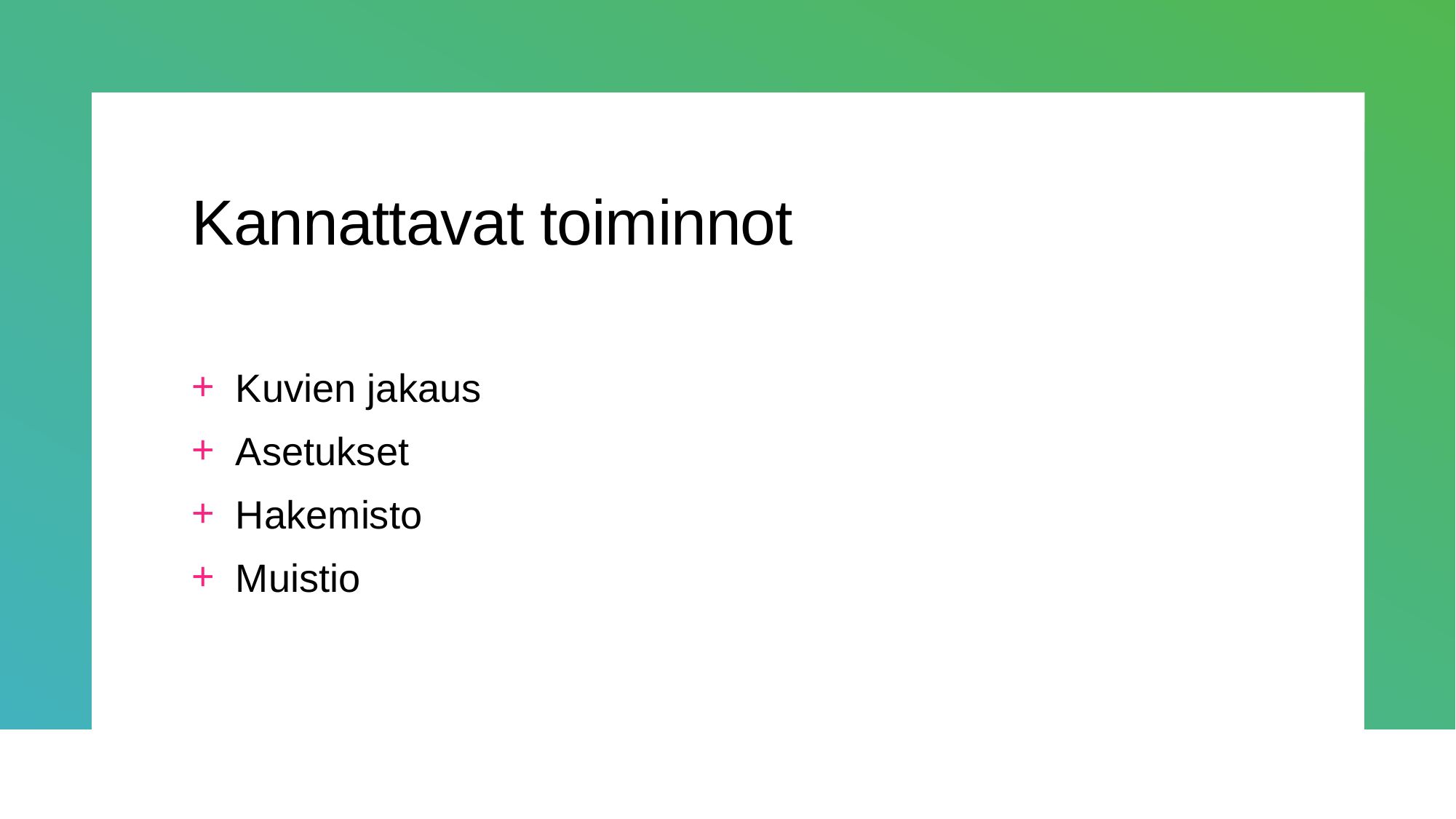

# Kannattavat toiminnot
Kuvien jakaus
Asetukset
Hakemisto
Muistio